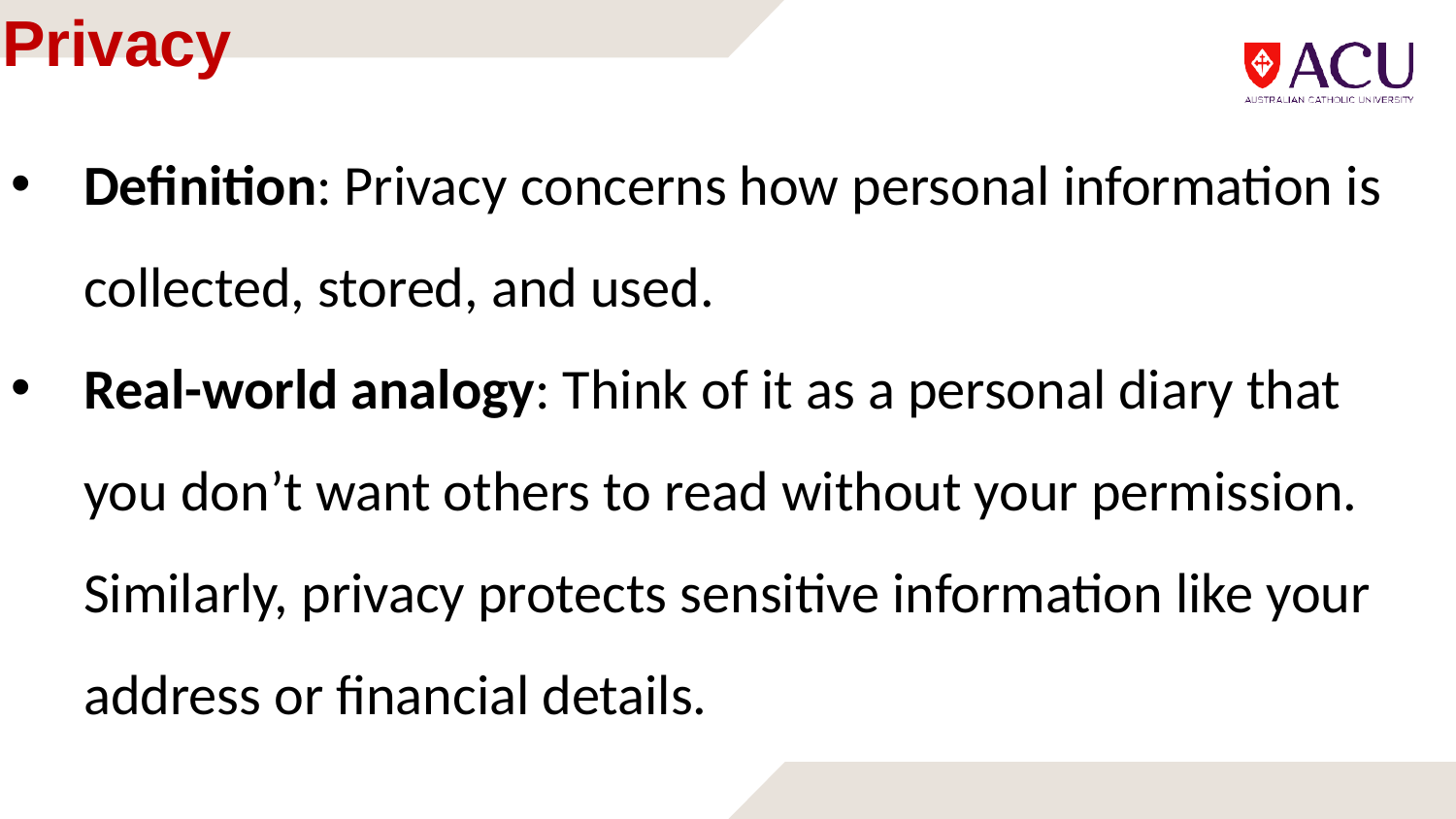

# Privacy
Definition: Privacy concerns how personal information is collected, stored, and used.
Real-world analogy: Think of it as a personal diary that you don’t want others to read without your permission. Similarly, privacy protects sensitive information like your address or financial details.